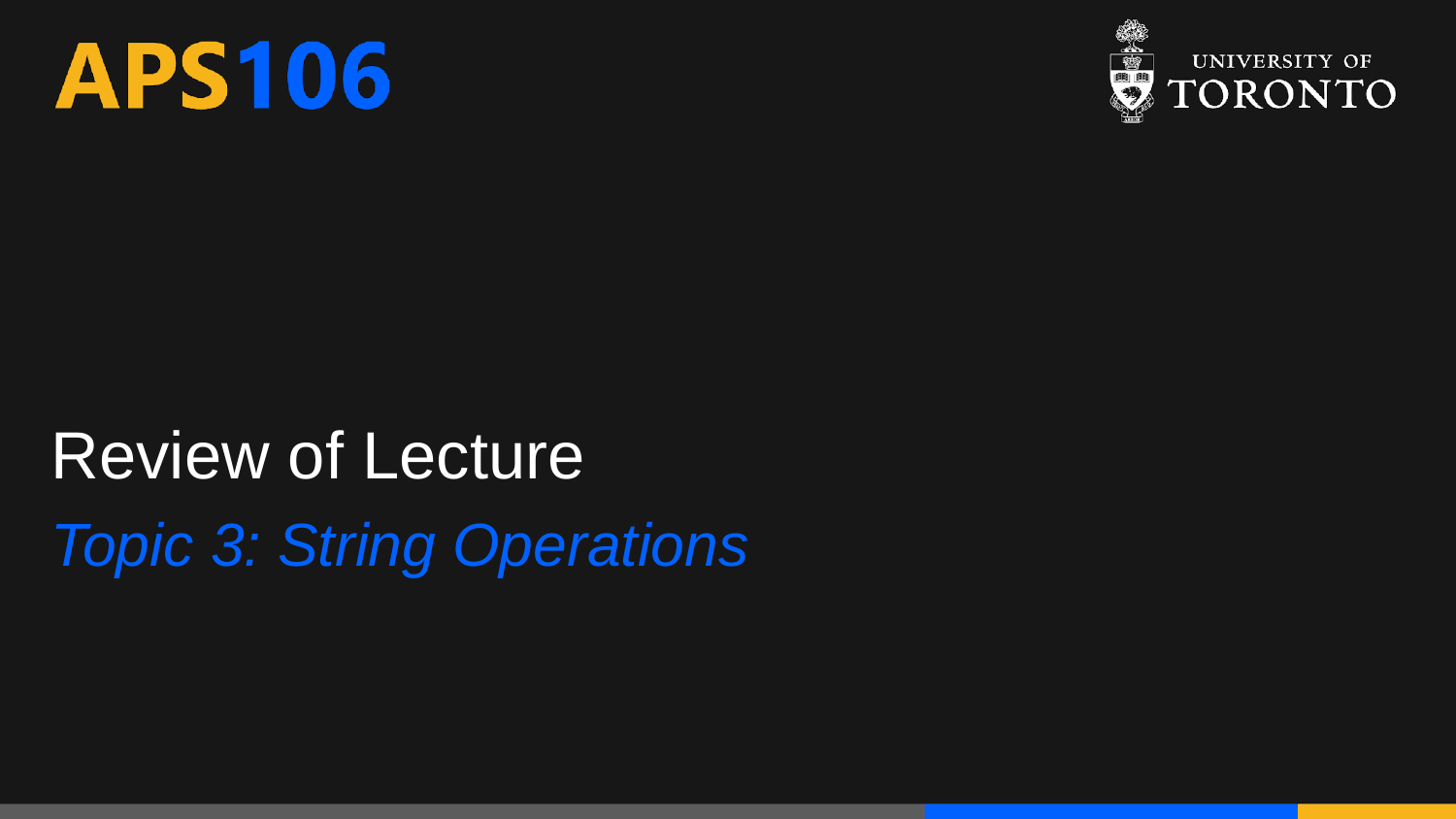

# Review of Lecture
Topic 3: String Operations